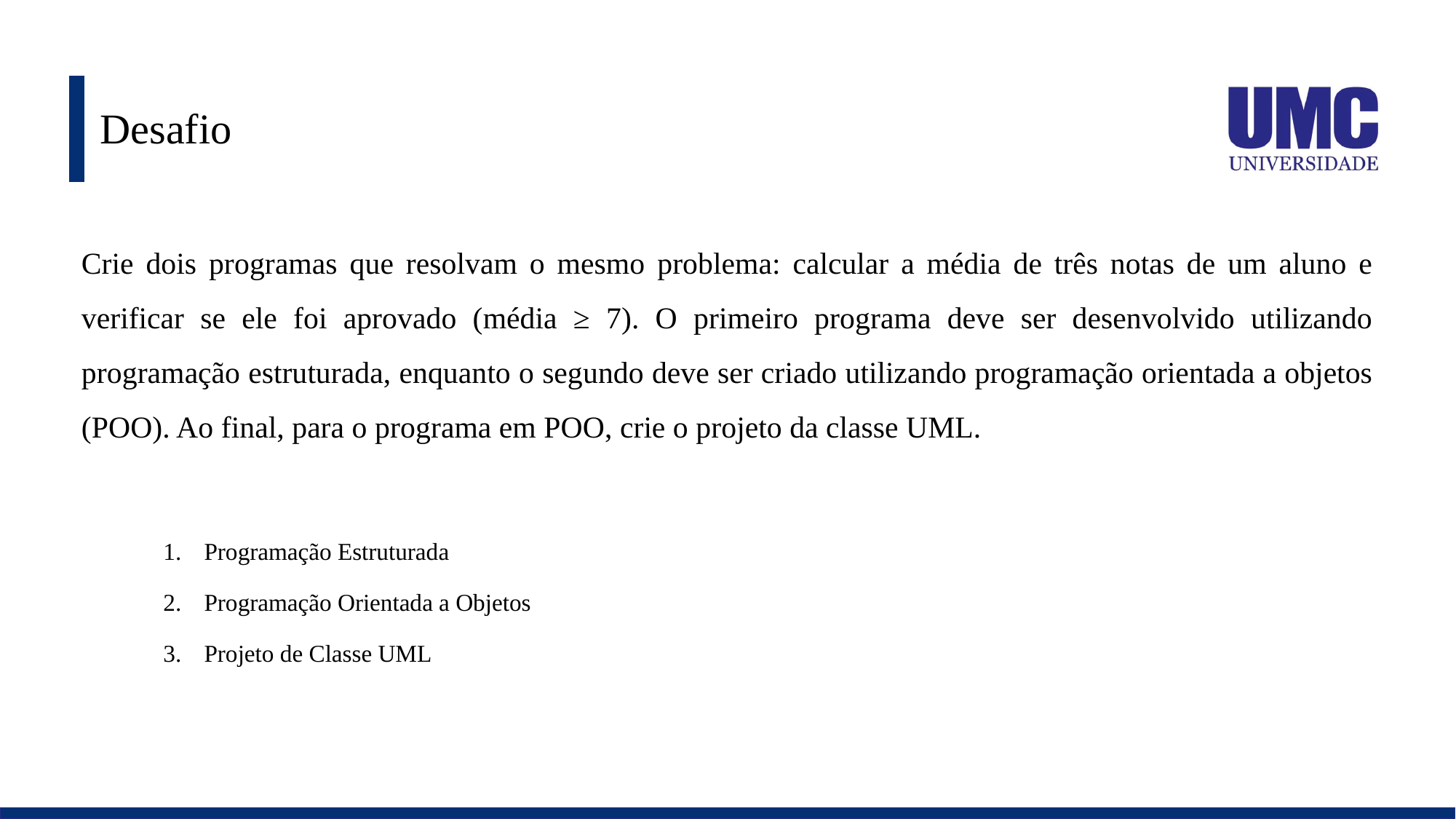

# Desafio
Crie dois programas que resolvam o mesmo problema: calcular a média de três notas de um aluno e verificar se ele foi aprovado (média ≥ 7). O primeiro programa deve ser desenvolvido utilizando programação estruturada, enquanto o segundo deve ser criado utilizando programação orientada a objetos (POO). Ao final, para o programa em POO, crie o projeto da classe UML.

Programação Estruturada
Programação Orientada a Objetos
Projeto de Classe UML